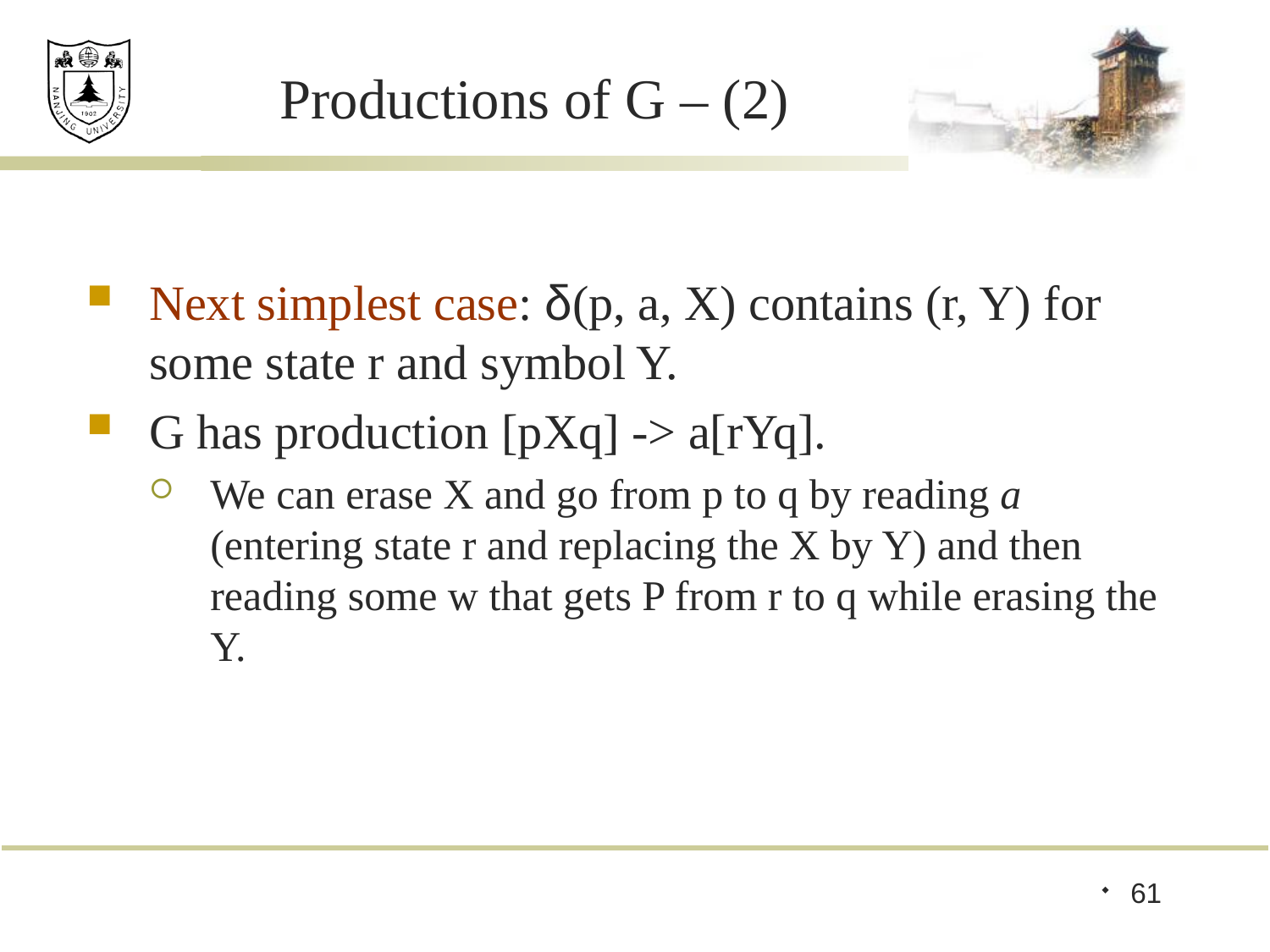

# Productions of G – (2)
Next simplest case: δ(p, a, X) contains (r, Y) for some state r and symbol Y.
G has production [pXq] -> a[rYq].
We can erase X and go from p to q by reading a  (entering state r and replacing the X by Y) and then reading some w that gets P from r to q while erasing the Y.
61